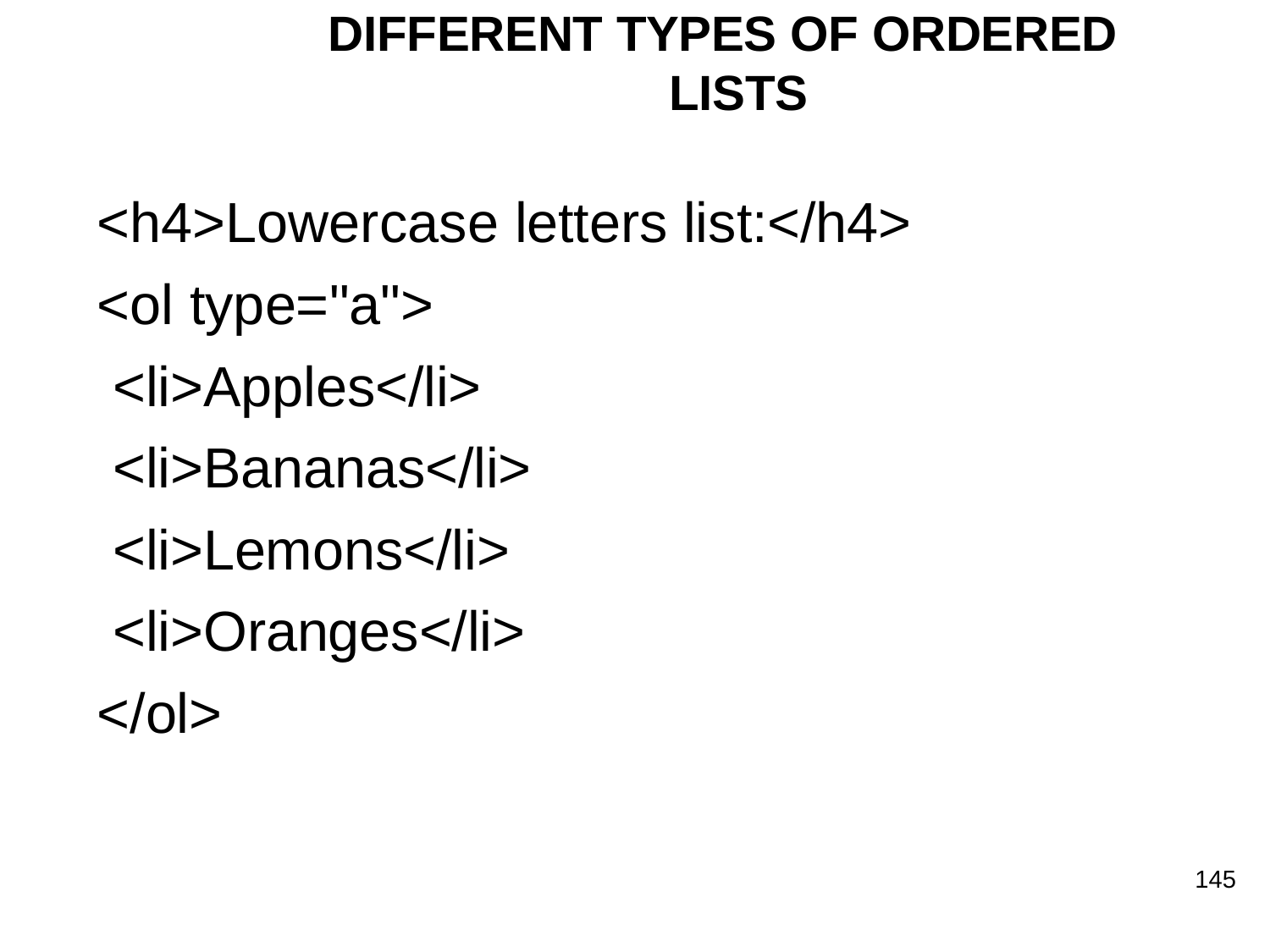

# DIFFERENT TYPES OF ORDERED  LISTS
<h4>Lowercase letters list:</h4>
<ol type="a">
<li>Apples</li>
<li>Bananas</li>
<li>Lemons</li>
<li>Oranges</li>
</ol>
145